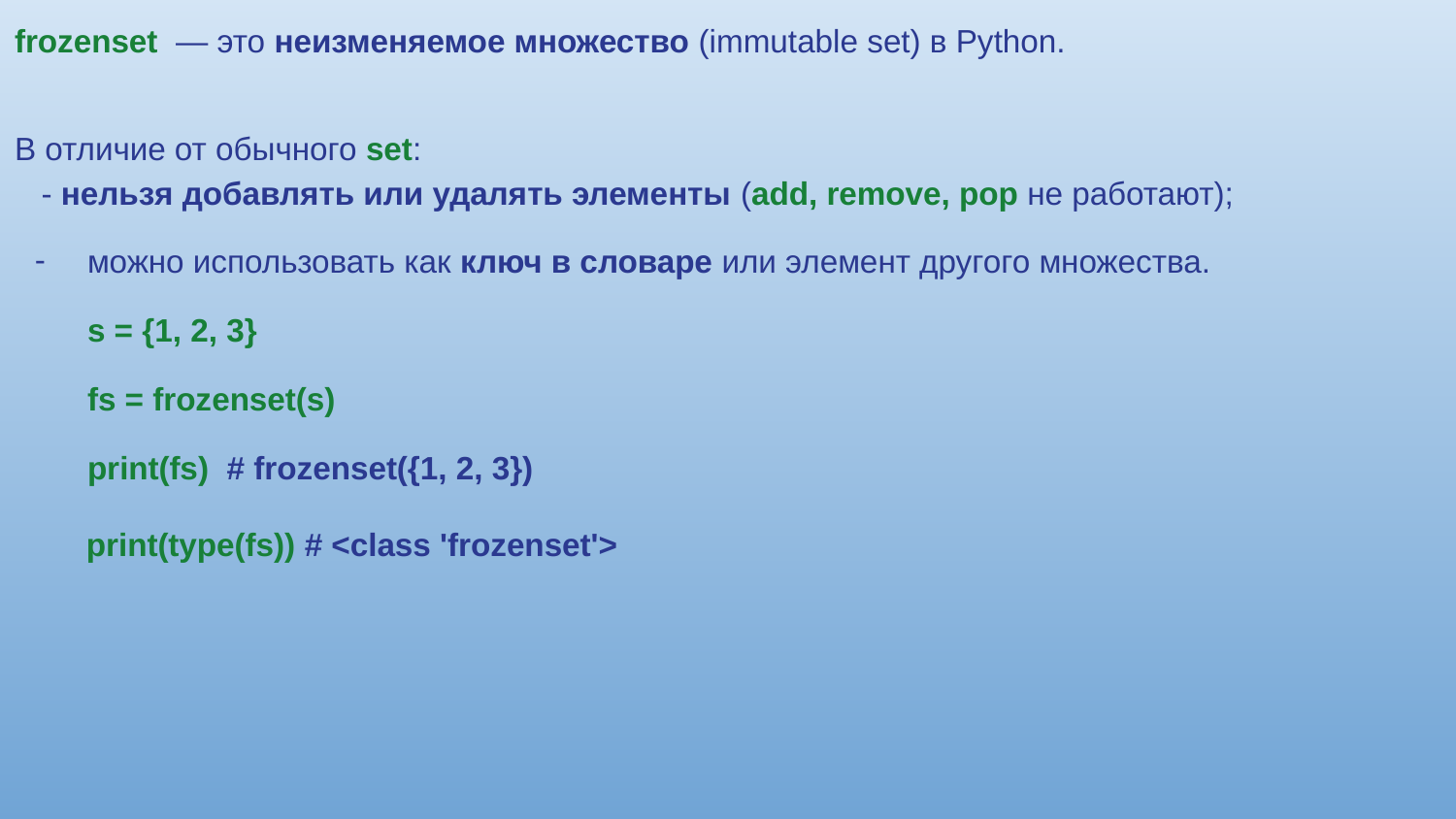

frozenset  — это неизменяемое множество (immutable set) в Python.
В отличие от обычного set:
   - нельзя добавлять или удалять элементы (add, remove, pop не работают);
можно использовать как ключ в словаре или элемент другого множества.
s = {1, 2, 3}
fs = frozenset(s)
print(fs)  # frozenset({1, 2, 3})
        print(type(fs)) # <class 'frozenset'>